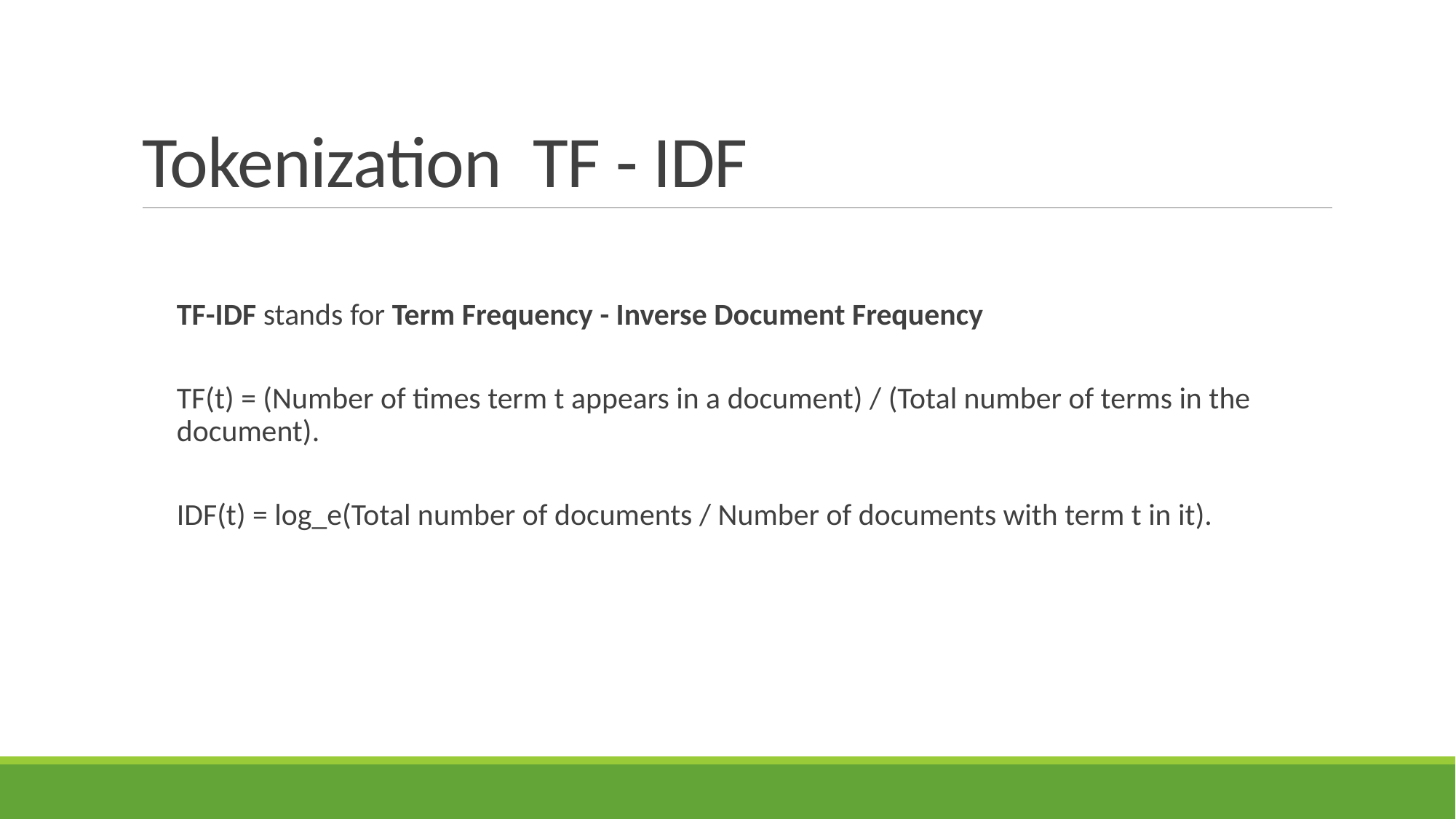

# Tokenization  TF - IDF

TF-IDF stands for Term Frequency - Inverse Document Frequency

TF(t) = (Number of times term t appears in a document) / (Total number of terms in the document).

IDF(t) = log_e(Total number of documents / Number of documents with term t in it).